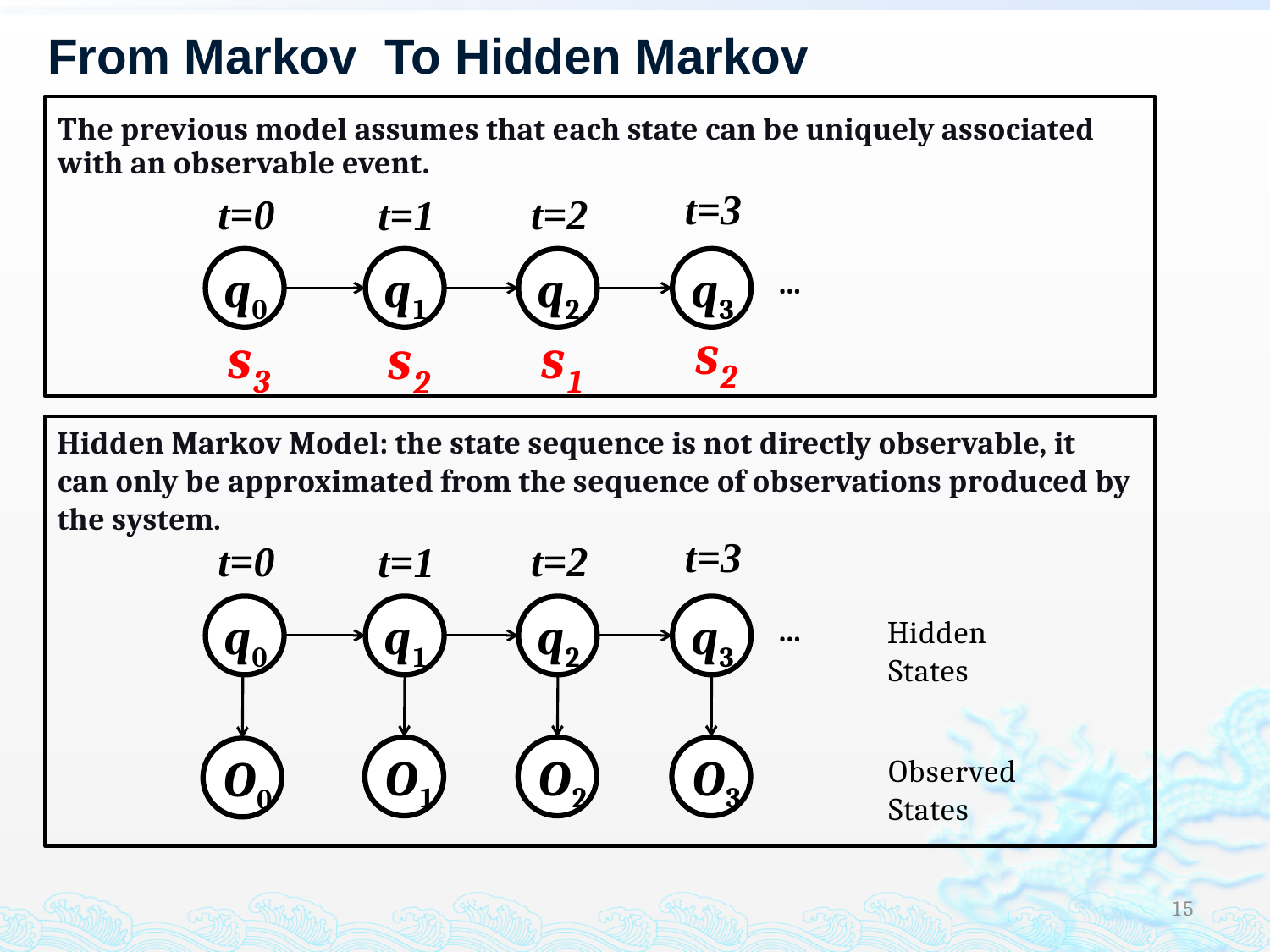

From Markov  To Hidden Markov

The previous model assumes that each state can be uniquely associated with an observable event.
t=3
t=0
t=2
t=1

q0
q1
q2
q3
…
s2
s3
s1
s2
Hidden Markov Model: the state sequence is not directly observable, it can only be approximated from the sequence of observations produced by the system.

t=3
t=0
t=2
t=1

q0
q1
q2
q3
…
Hidden States

O1
O2
O3
Observed States

O0
15